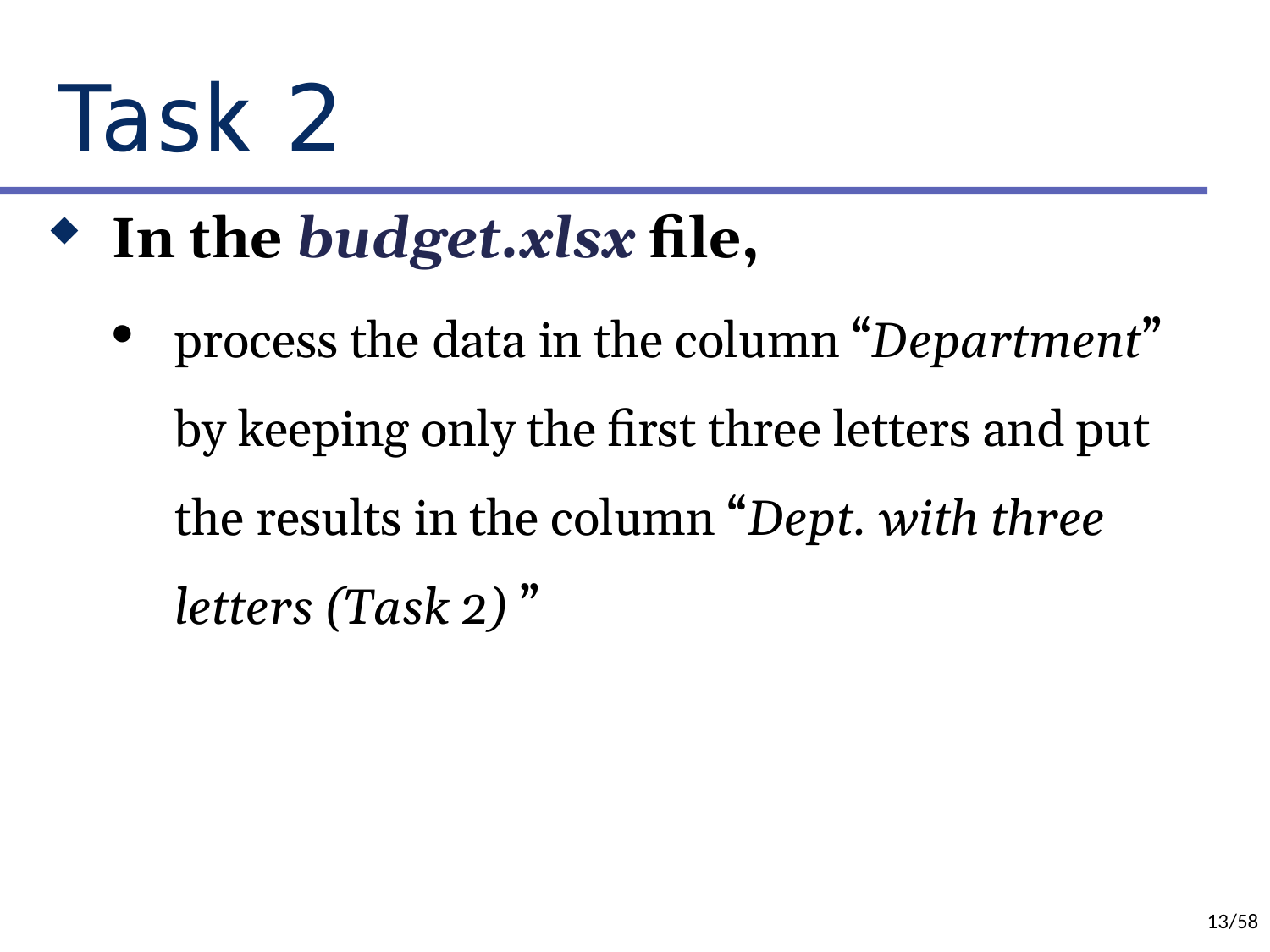

# Task 2
In the budget.xlsx file,
process the data in the column “Department” by keeping only the first three letters and put the results in the column “Dept. with three letters (Task 2) ”
13/58